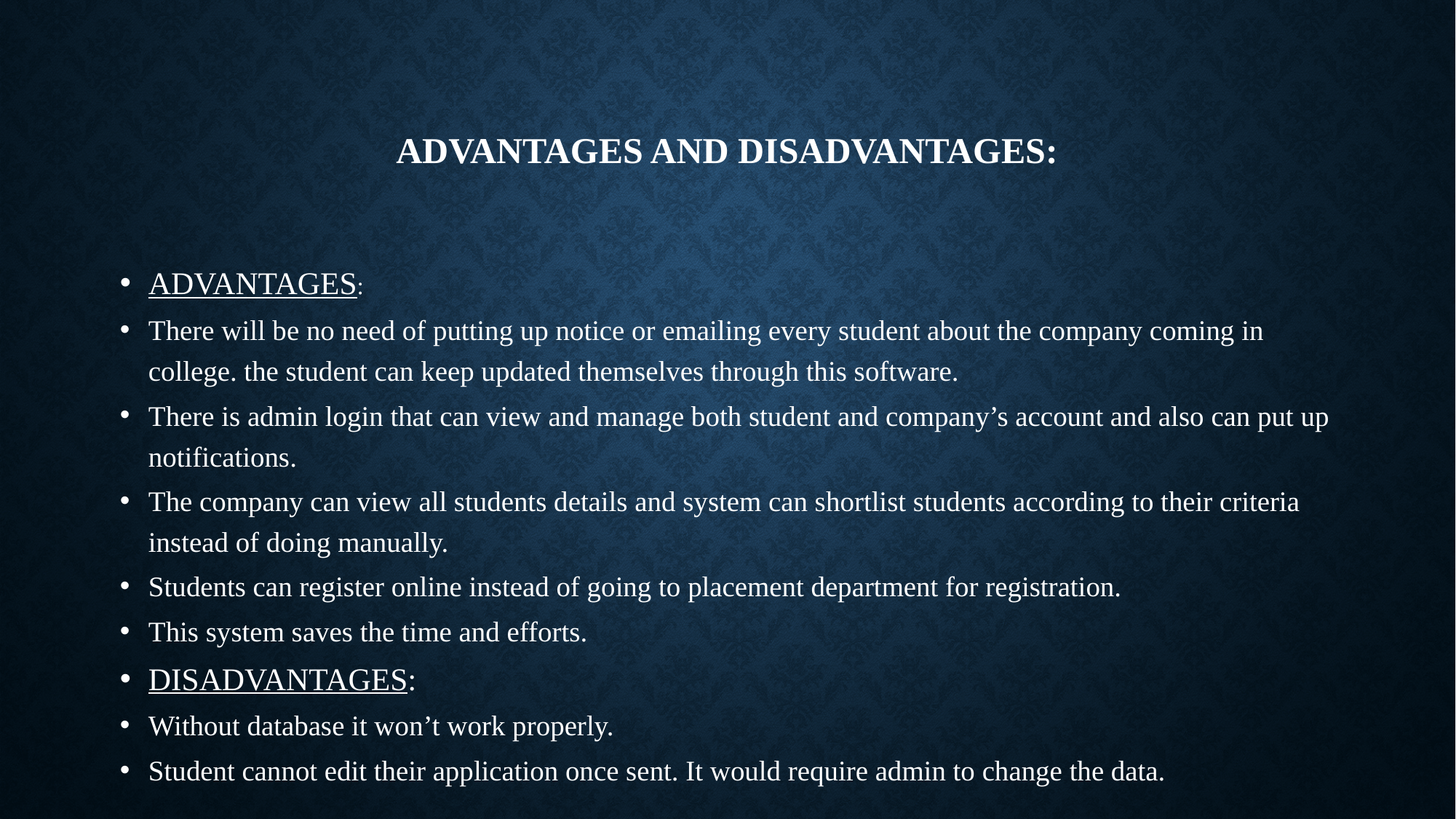

# ADVANTAGES AND DISADVANTAGES:
ADVANTAGES:
There will be no need of putting up notice or emailing every student about the company coming in college. the student can keep updated themselves through this software.
There is admin login that can view and manage both student and company’s account and also can put up notifications.
The company can view all students details and system can shortlist students according to their criteria instead of doing manually.
Students can register online instead of going to placement department for registration.
This system saves the time and efforts.
DISADVANTAGES:
Without database it won’t work properly.
Student cannot edit their application once sent. It would require admin to change the data.